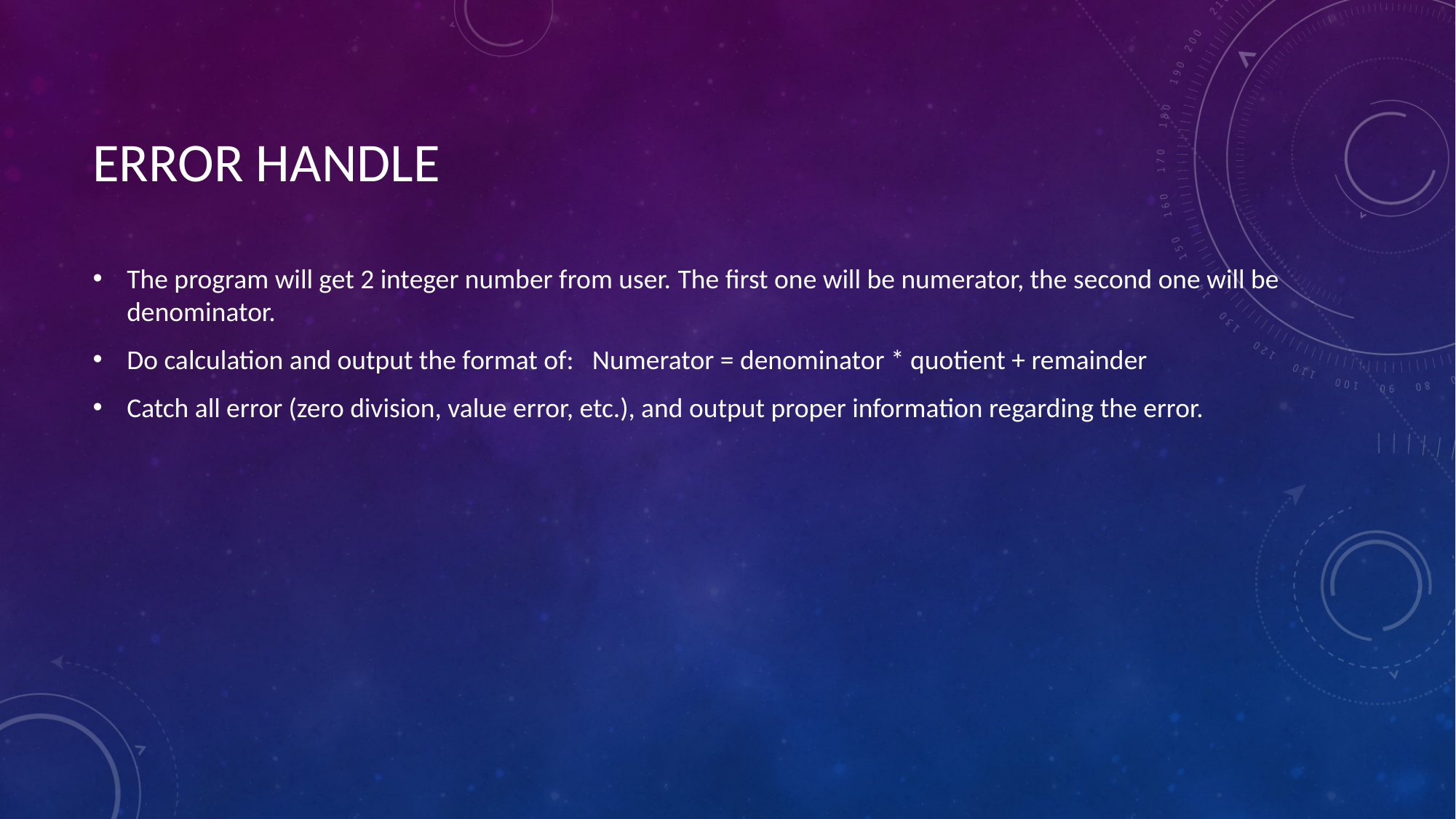

# Error handle
The program will get 2 integer number from user. The first one will be numerator, the second one will be denominator.
Do calculation and output the format of:   Numerator = denominator * quotient + remainder
Catch all error (zero division, value error, etc.), and output proper information regarding the error.